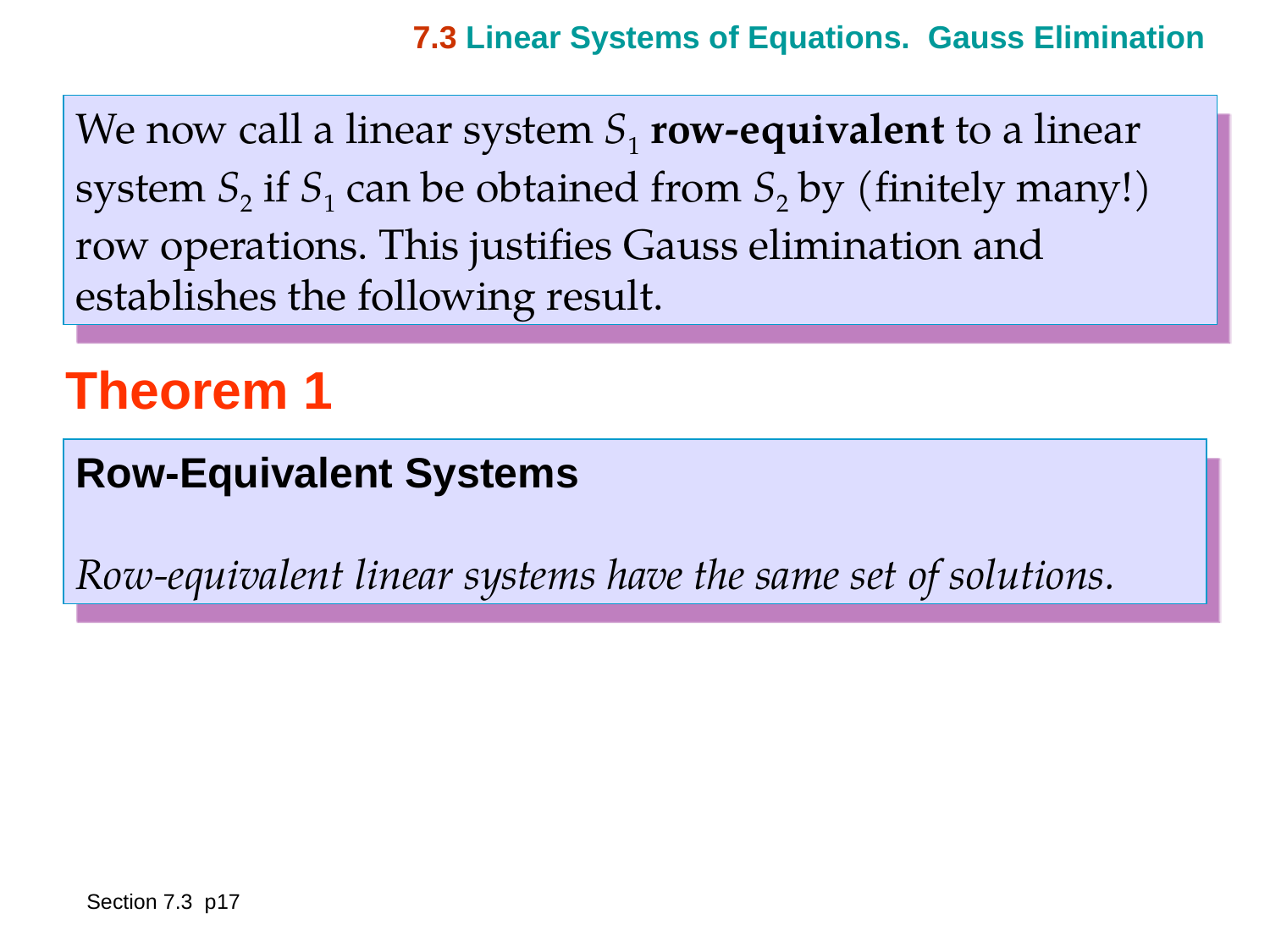

7.3 Linear Systems of Equations.  Gauss Elimination
We now call a linear system S1 row-equivalent to a linear system S2 if S1 can be obtained from S2 by (finitely many!) row operations. This justifies Gauss elimination and establishes the following result.
Theorem 1
Row-Equivalent Systems

Row-equivalent linear systems have the same set of solutions.
Section 7.3  p17